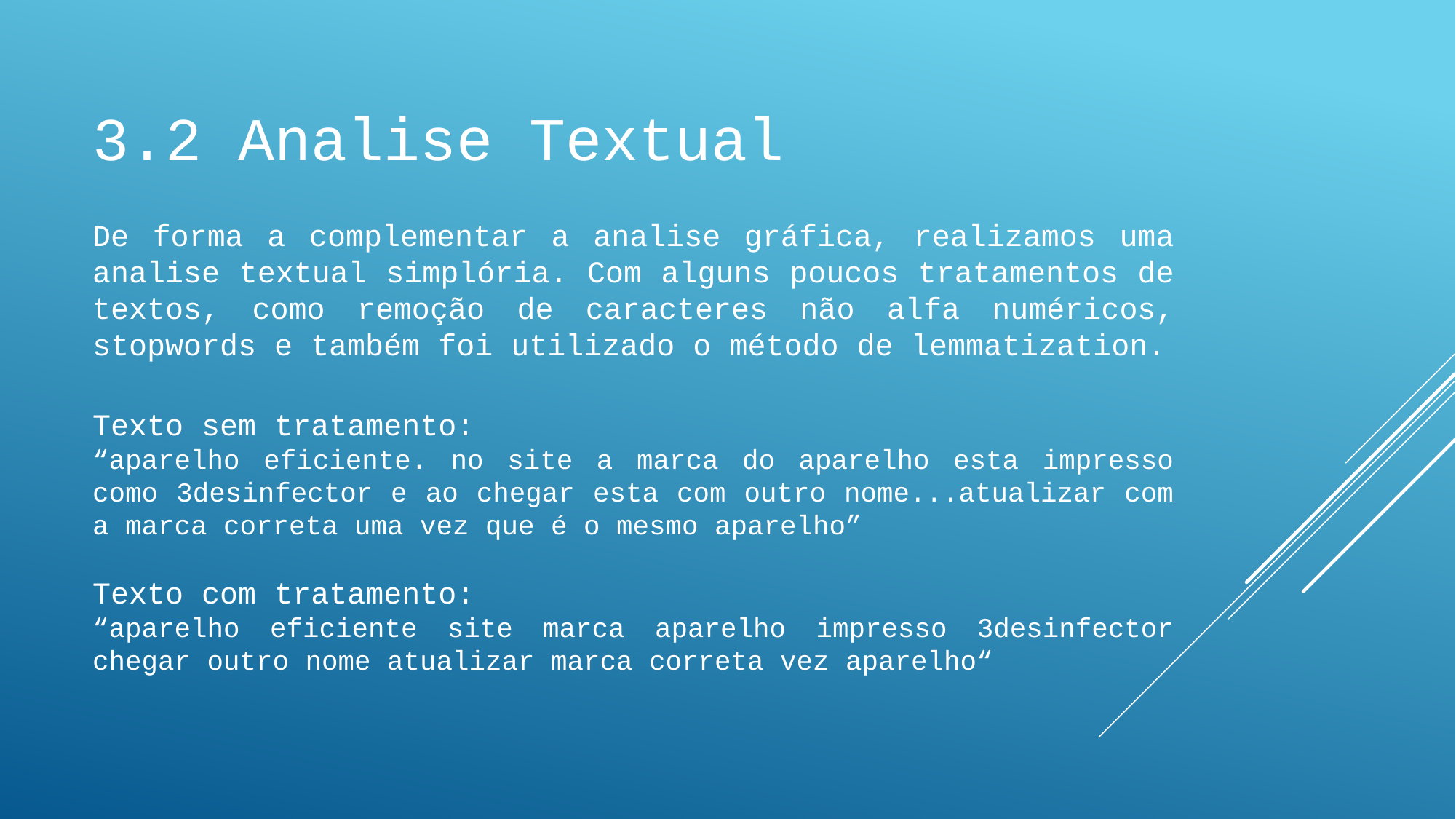

3.2 Analise Textual
De forma a complementar a analise gráfica, realizamos uma analise textual simplória. Com alguns poucos tratamentos de textos, como remoção de caracteres não alfa numéricos, stopwords e também foi utilizado o método de lemmatization.
Texto sem tratamento:
“aparelho eficiente. no site a marca do aparelho esta impresso como 3desinfector e ao chegar esta com outro nome...atualizar com a marca correta uma vez que é o mesmo aparelho”

Texto com tratamento:
“aparelho eficiente site marca aparelho impresso 3desinfector chegar outro nome atualizar marca correta vez aparelho“